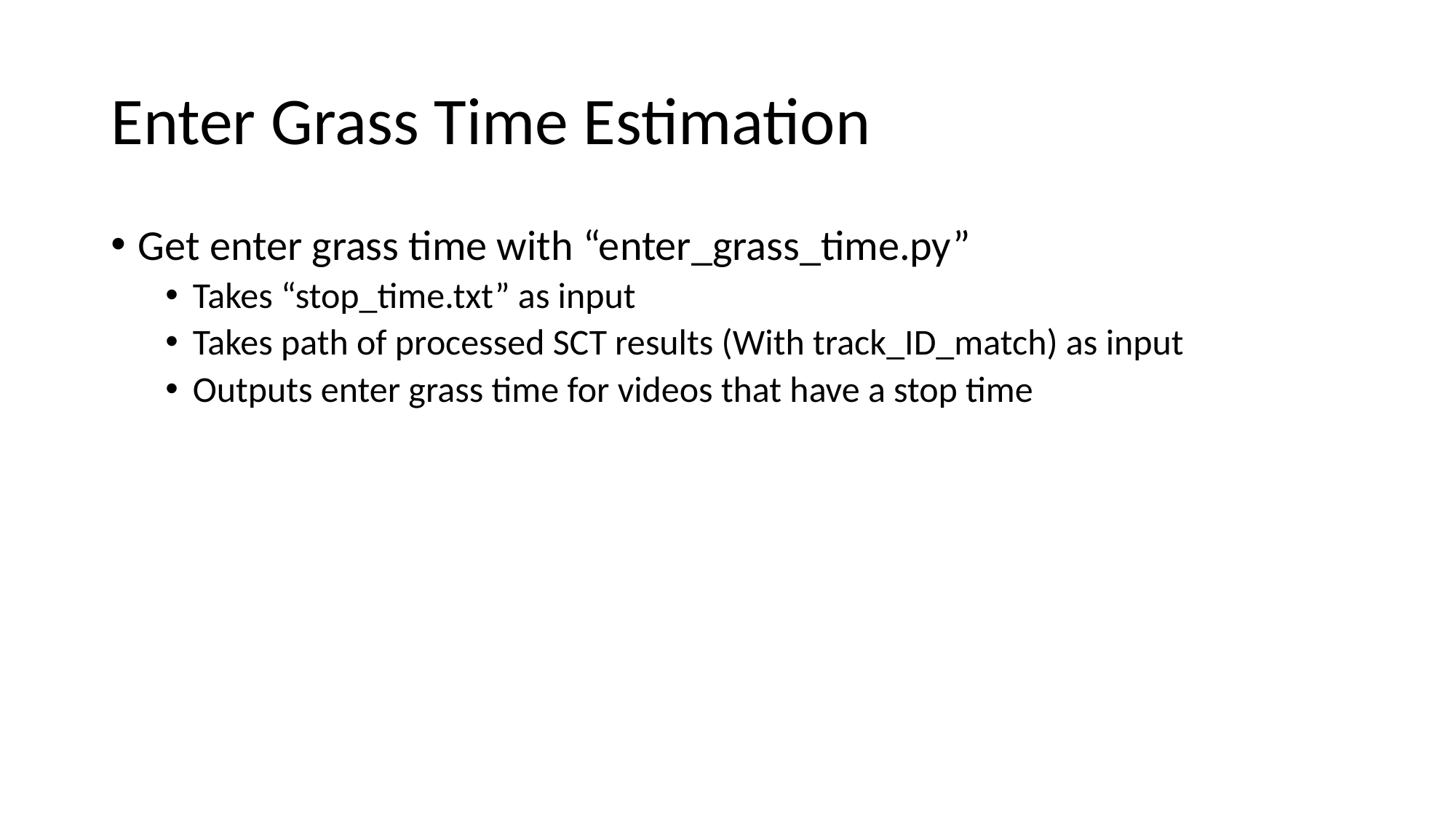

# Enter Grass Time Estimation
Get enter grass time with “enter_grass_time.py”
Takes “stop_time.txt” as input
Takes path of processed SCT results (With track_ID_match) as input
Outputs enter grass time for videos that have a stop time